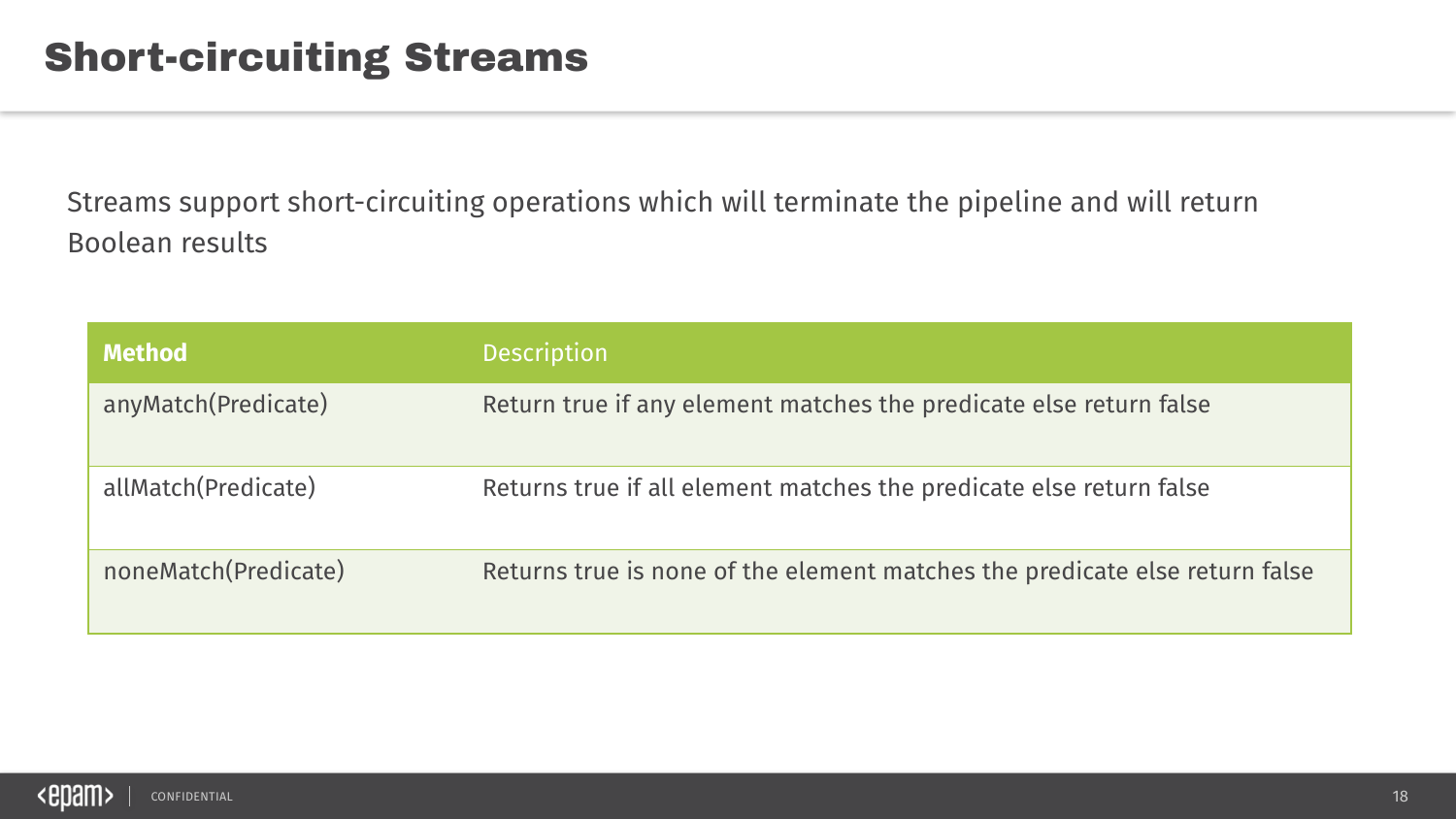

Short-circuiting Streams
Streams support short-circuiting operations which will terminate the pipeline and will return Boolean results
| Method | Description |
| --- | --- |
| anyMatch(Predicate) | Return true if any element matches the predicate else return false |
| allMatch(Predicate) | Returns true if all element matches the predicate else return false |
| noneMatch(Predicate) | Returns true is none of the element matches the predicate else return false |